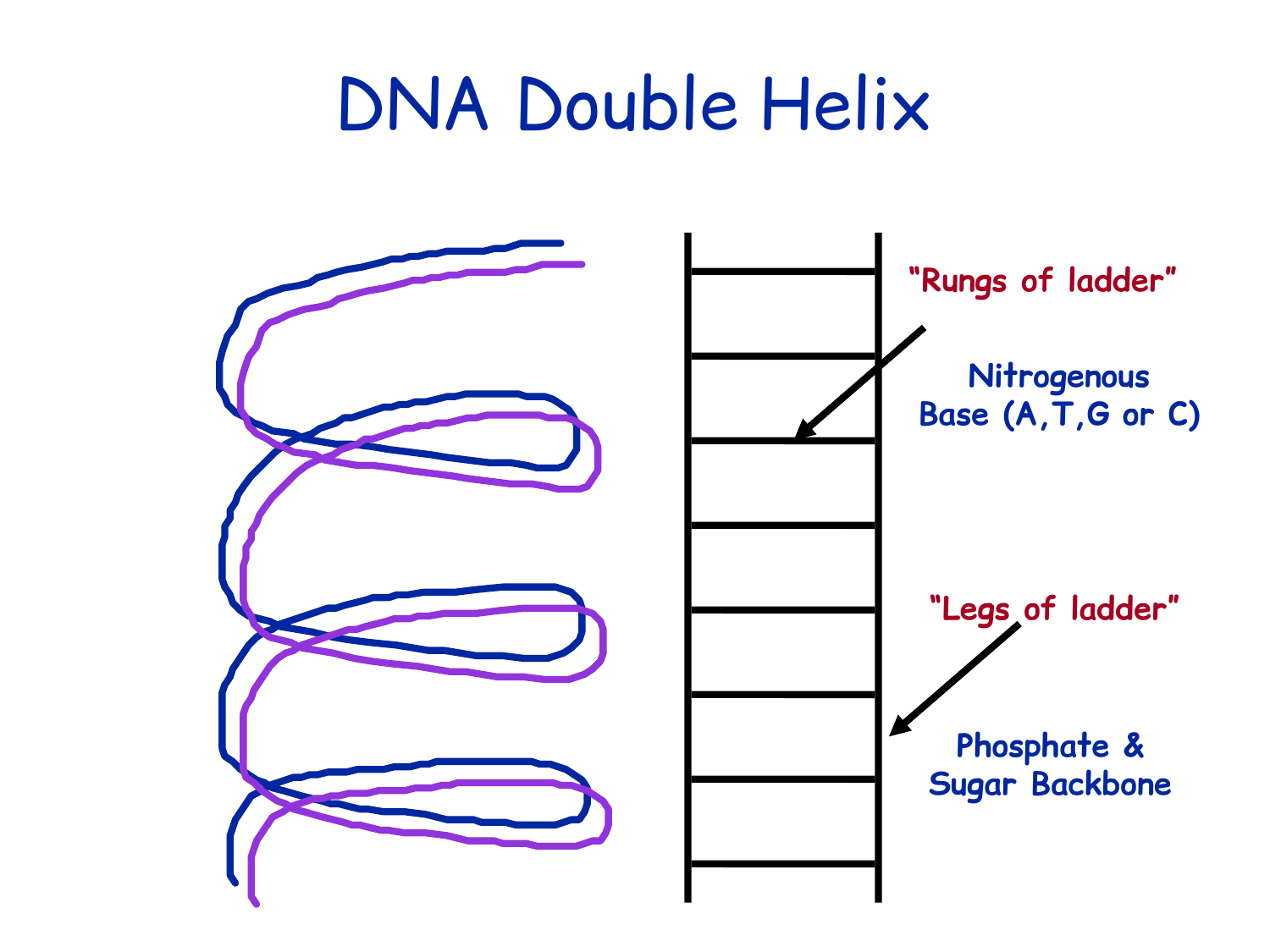

# DNA Double Helix

“Rungs of ladder”

Nitrogenous
Base (A,T,G or C)

“Legs of ladder”

Phosphate &
Sugar Backbone